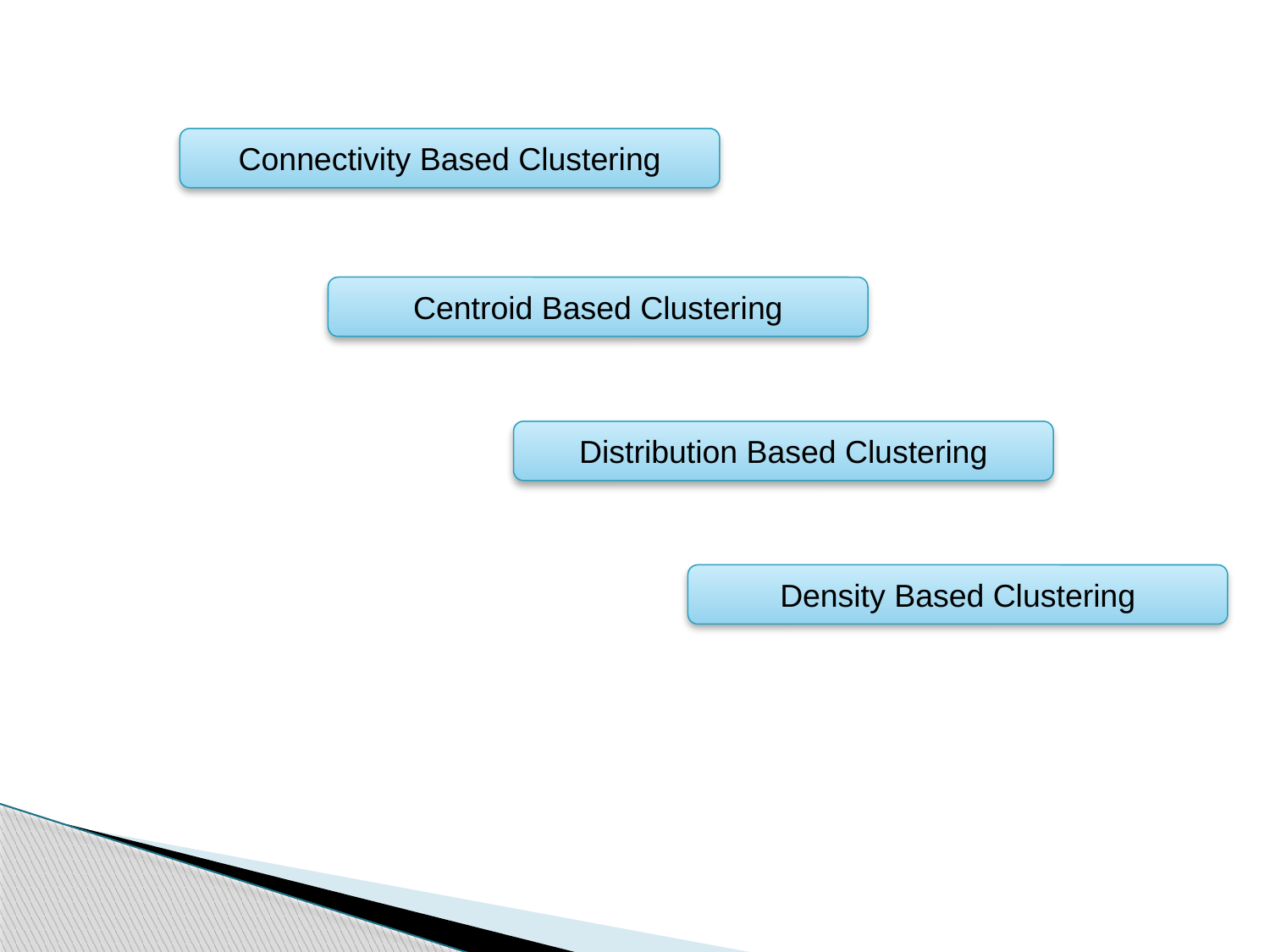

Connectivity Based Clustering
Centroid Based Clustering
Distribution Based Clustering
Density Based Clustering